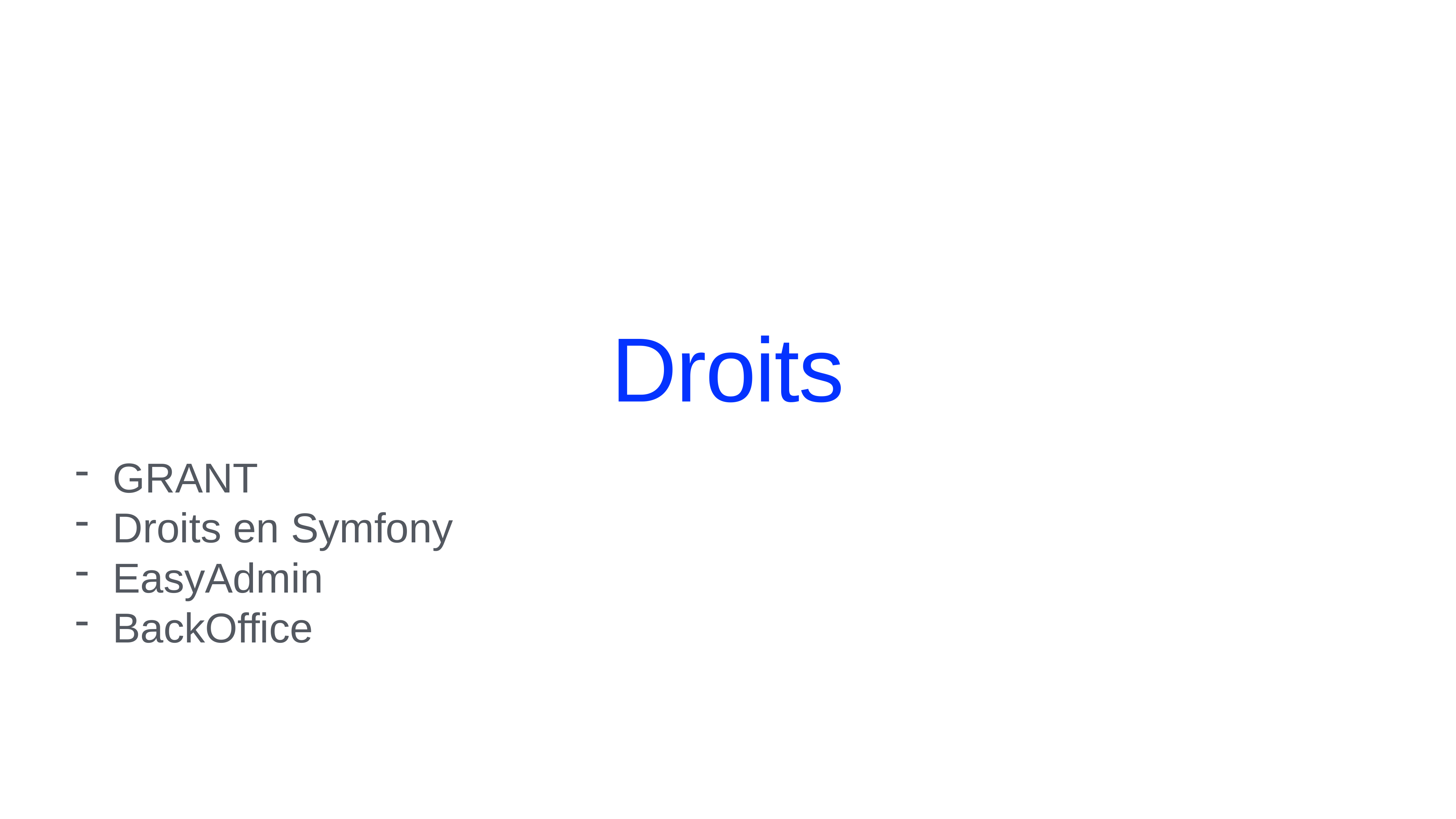

Droits
GRANT
Droits en Symfony
EasyAdmin
BackOffice